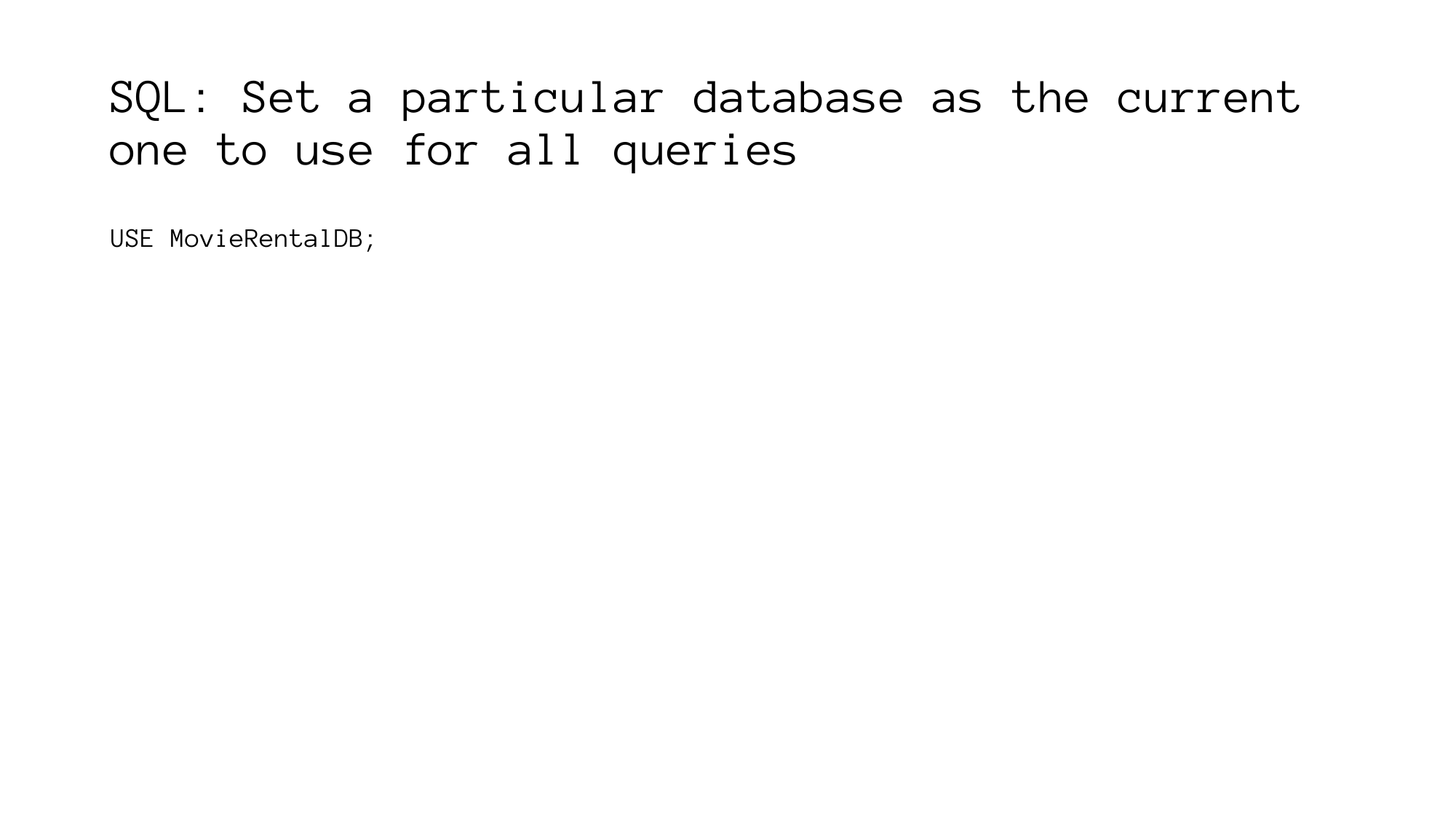

# SQL: Set a particular database as the current one to use for all queries
USE MovieRentalDB;